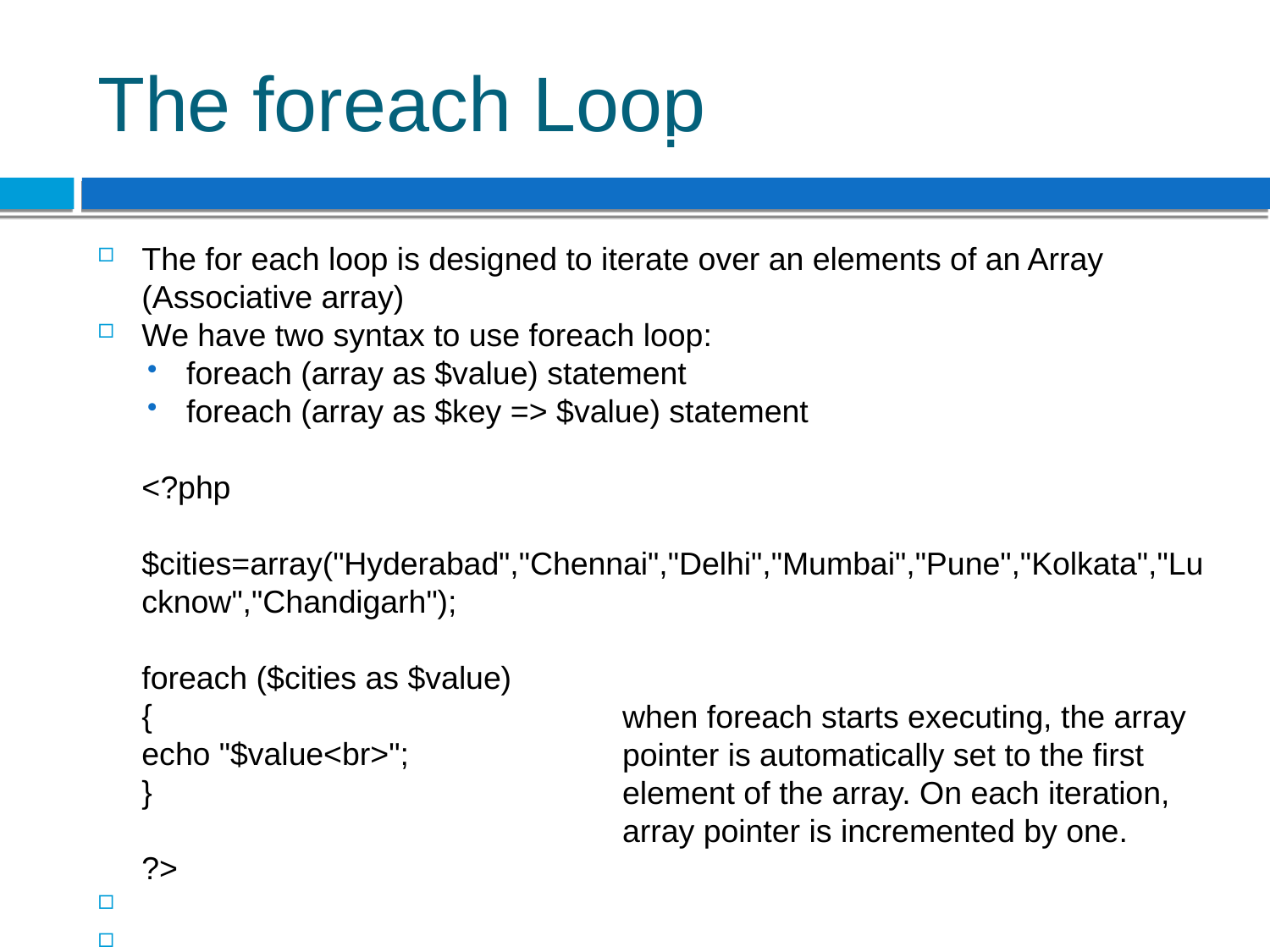

The foreach Loop
The for each loop is designed to iterate over an elements of an Array (Associative array)
We have two syntax to use foreach loop:
foreach (array as $value) statement
foreach (array as $key => $value) statement

	<?php
	$cities=array("Hyderabad","Chennai","Delhi","Mumbai","Pune","Kolkata","Lucknow","Chandigarh");

	foreach ($cities as $value)
	{
	echo "$value<br>";
	}

	?>

when foreach starts executing, the array pointer is automatically set to the first element of the array. On each iteration, array pointer is incremented by one.